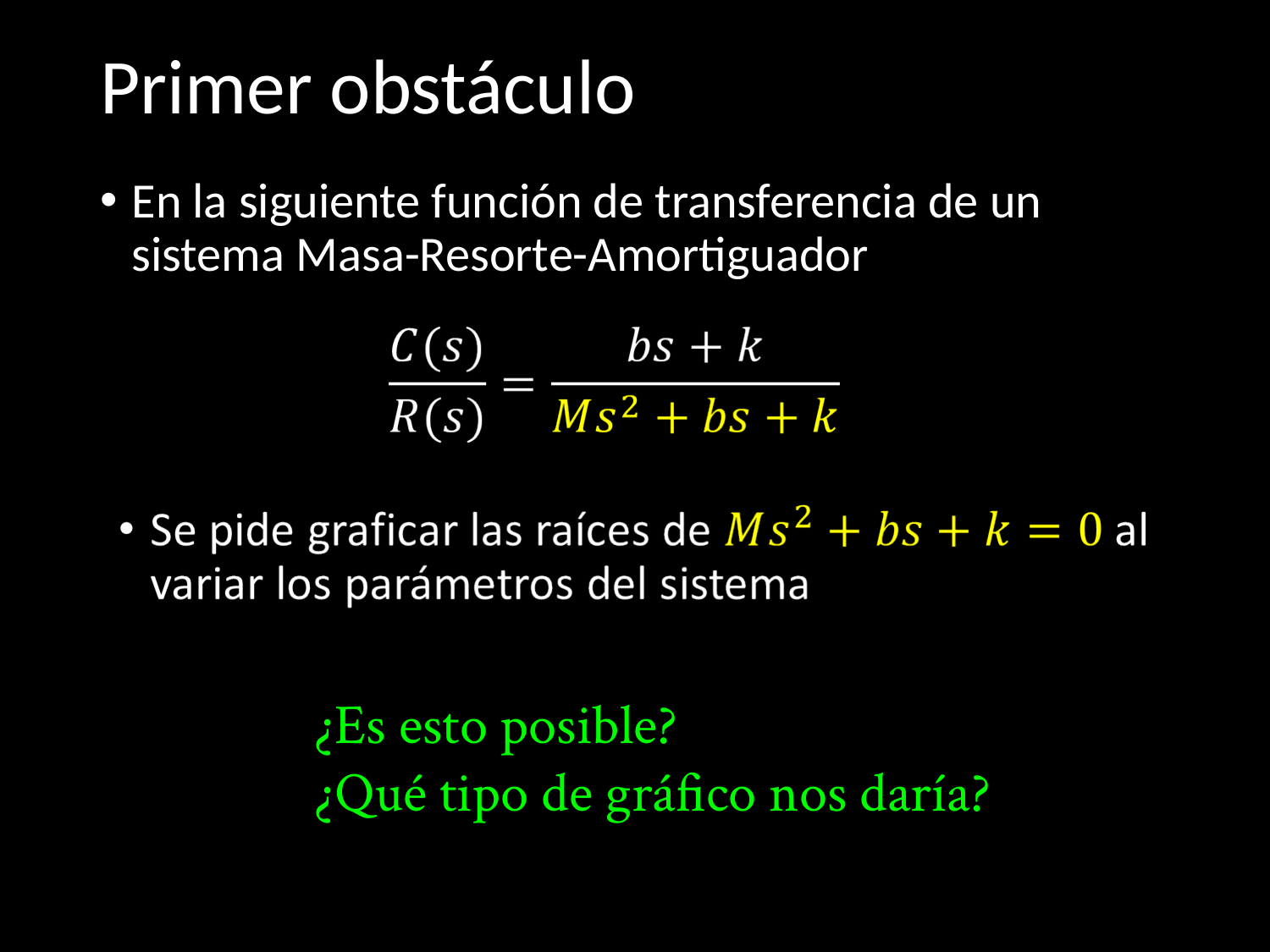

# Primer obstáculo
En la siguiente función de transferencia de un sistema Masa-Resorte-Amortiguador

¿Es esto posible?
¿Qué tipo de gráfico nos daría?